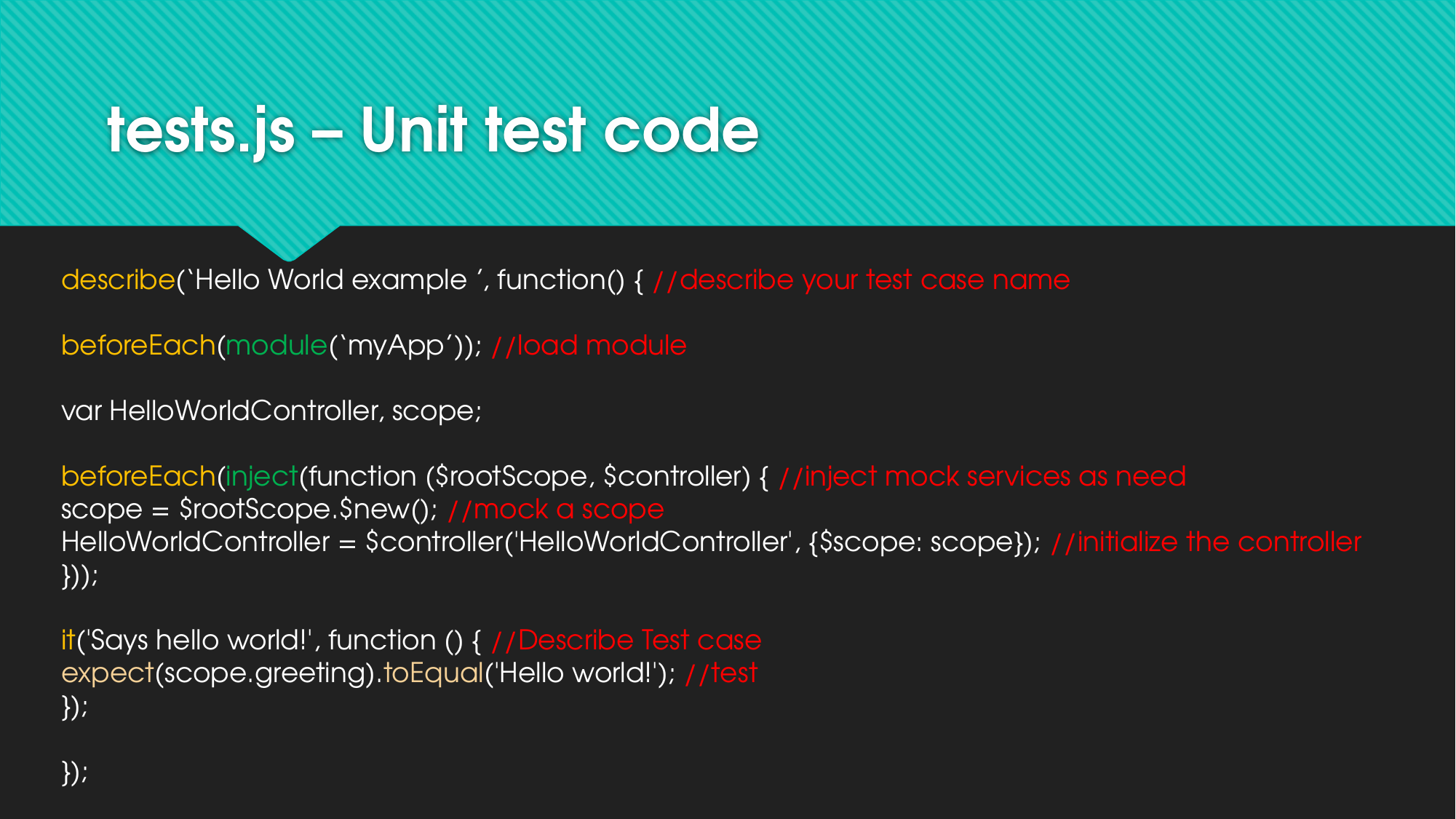

# tests.js – Unit test code
describe(‘Hello World example ’, function() { //describe your test case name

beforeEach(module(‘myApp’)); //load module

var HelloWorldController, scope;

beforeEach(inject(function ($rootScope, $controller) { //inject mock services as need
scope = $rootScope.$new(); //mock a scope
HelloWorldController = $controller('HelloWorldController', {$scope: scope}); //initialize the controller
}));

it('Says hello world!', function () { //Describe Test case
expect(scope.greeting).toEqual('Hello world!'); //test
});

});